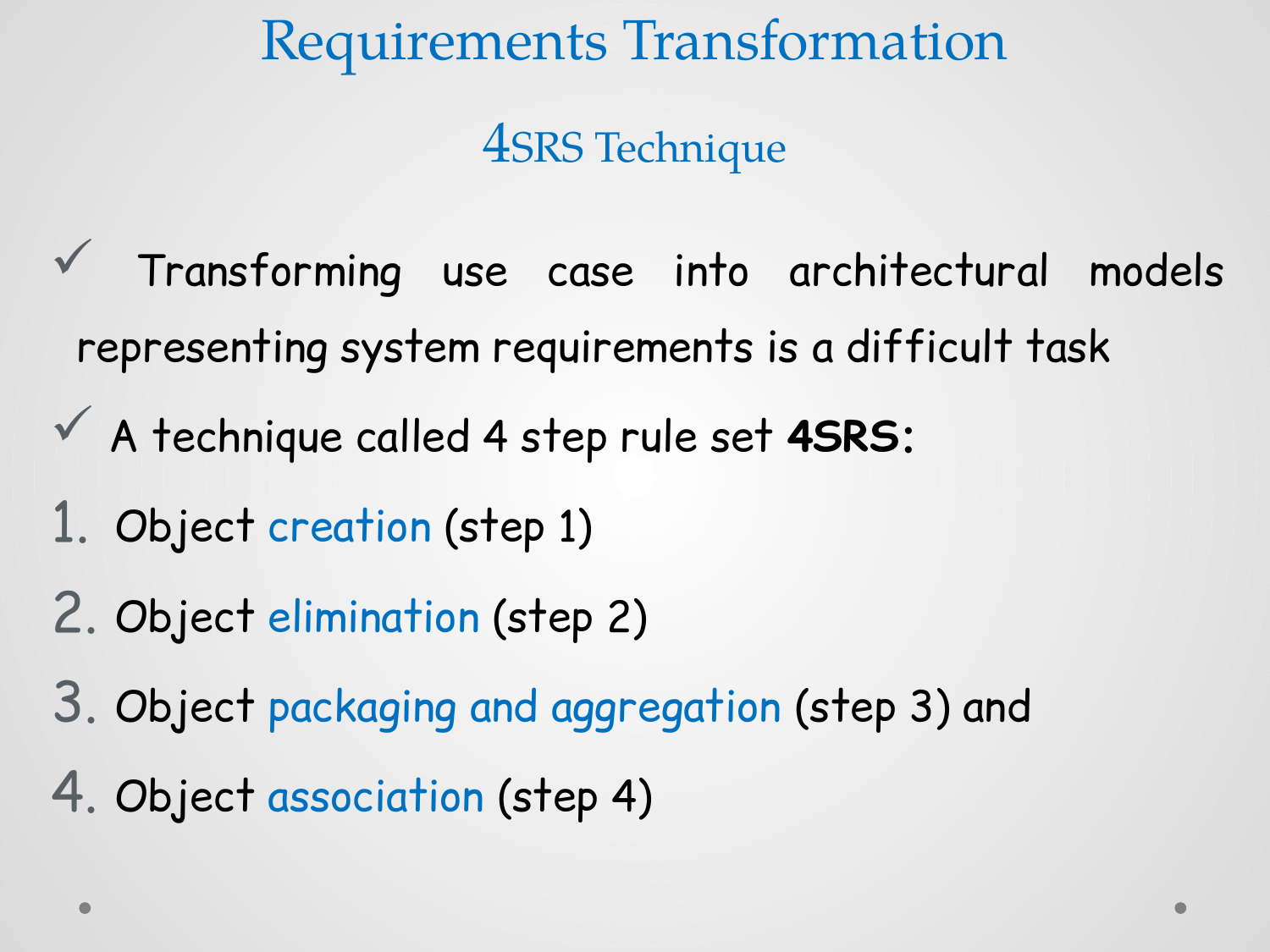

# Requirements Transformation 4SRS Technique
 Transforming use case into architectural models representing system requirements is a difficult task
 A technique called 4 step rule set 4SRS:
Object creation (step 1)
Object elimination (step 2)
Object packaging and aggregation (step 3) and
Object association (step 4)